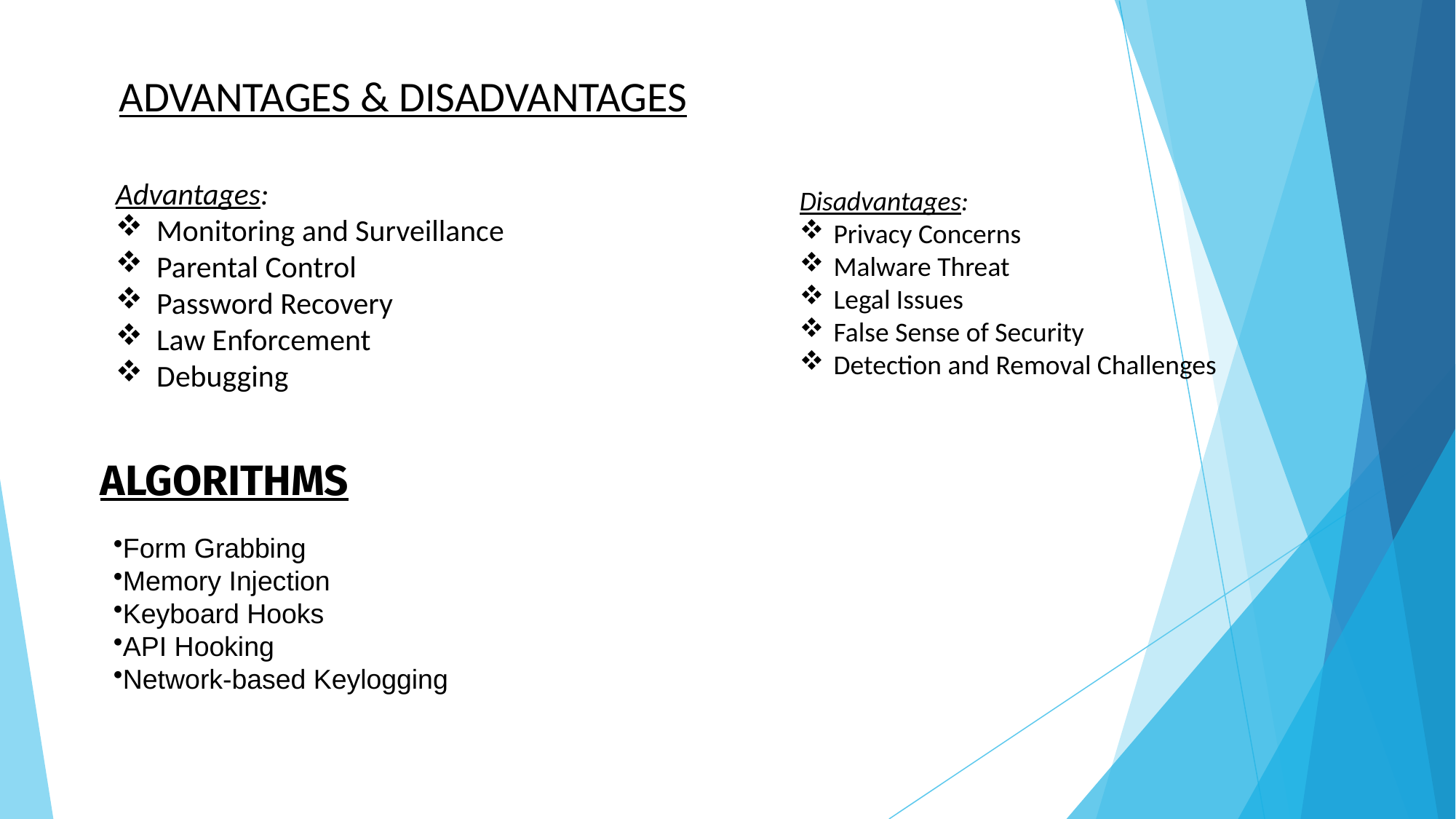

ADVANTAGES & DISADVANTAGES
Advantages:
Monitoring and Surveillance
Parental Control
Password Recovery
Law Enforcement
Debugging

Disadvantages:
Privacy Concerns
Malware Threat
Legal Issues
False Sense of Security
Detection and Removal Challenges
ALGORITHMS

Form Grabbing
Memory Injection
Keyboard Hooks
API Hooking
Network-based Keylogging